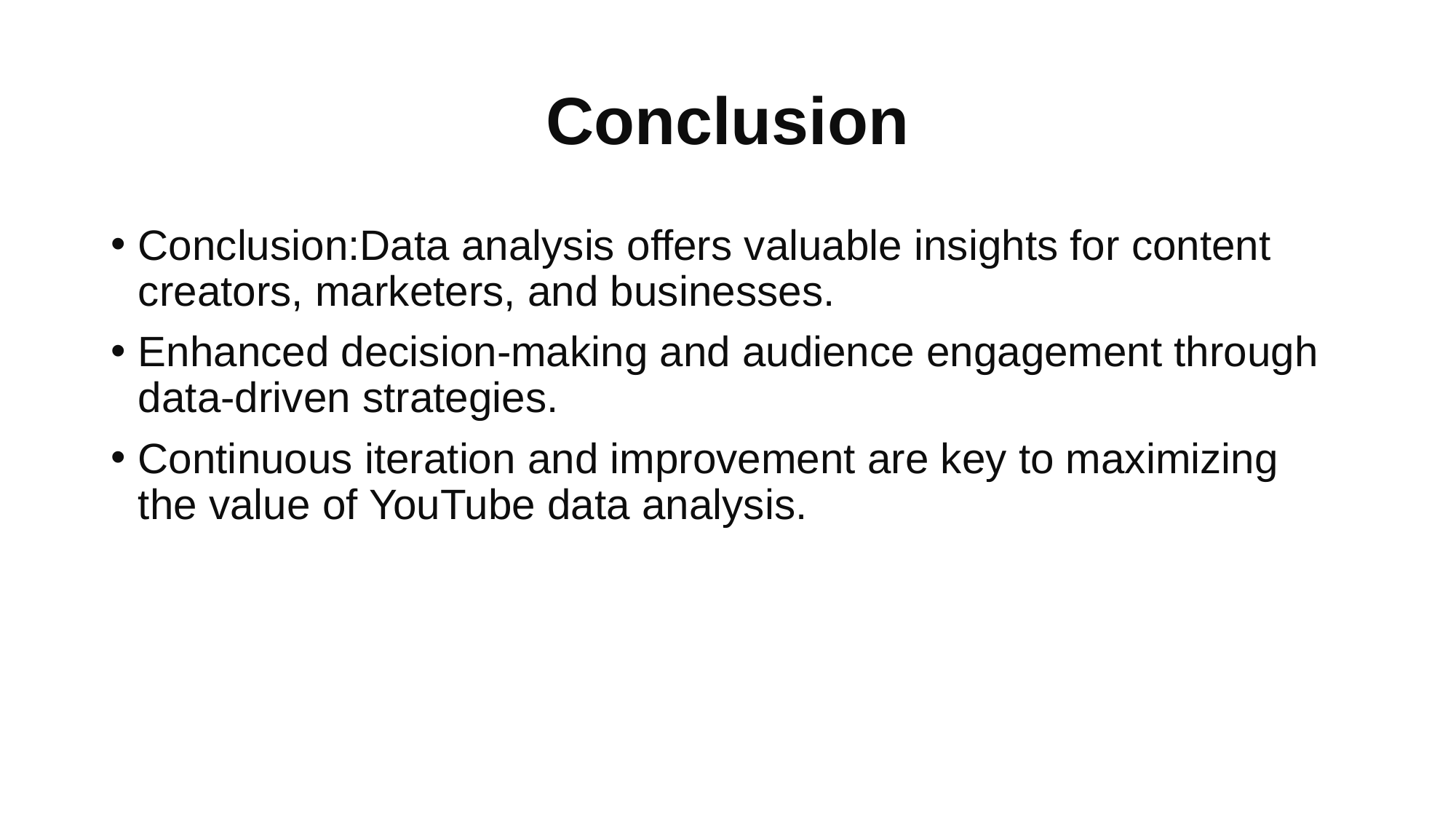

# Conclusion
Conclusion:Data analysis offers valuable insights for content creators, marketers, and businesses.
Enhanced decision-making and audience engagement through data-driven strategies.
Continuous iteration and improvement are key to maximizing the value of YouTube data analysis.